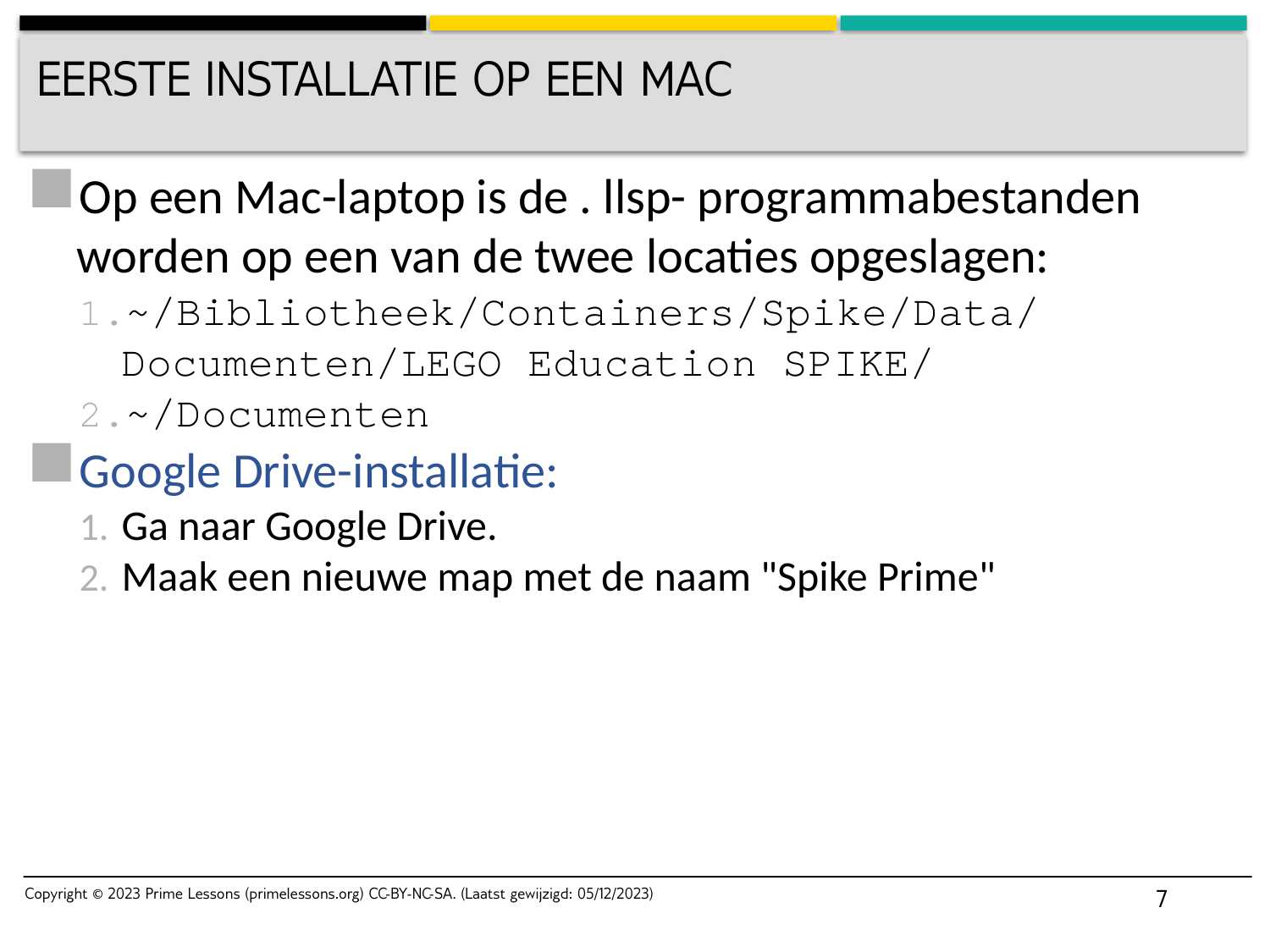

# EERSTE INSTALLATIE OP EEN MAC
Op een Mac-laptop is de . llsp- programmabestanden worden op een van de twee locaties opgeslagen:
~/Bibliotheek/Containers/Spike/Data/Documenten/LEGO Education SPIKE/
~/Documenten
Google Drive-installatie:
Ga naar Google Drive.
Maak een nieuwe map met de naam "Spike Prime"
7
Copyright © 2023 Prime Lessons (primelessons.org) CC-BY-NC-SA. (Laatst gewijzigd: 05/12/2023)